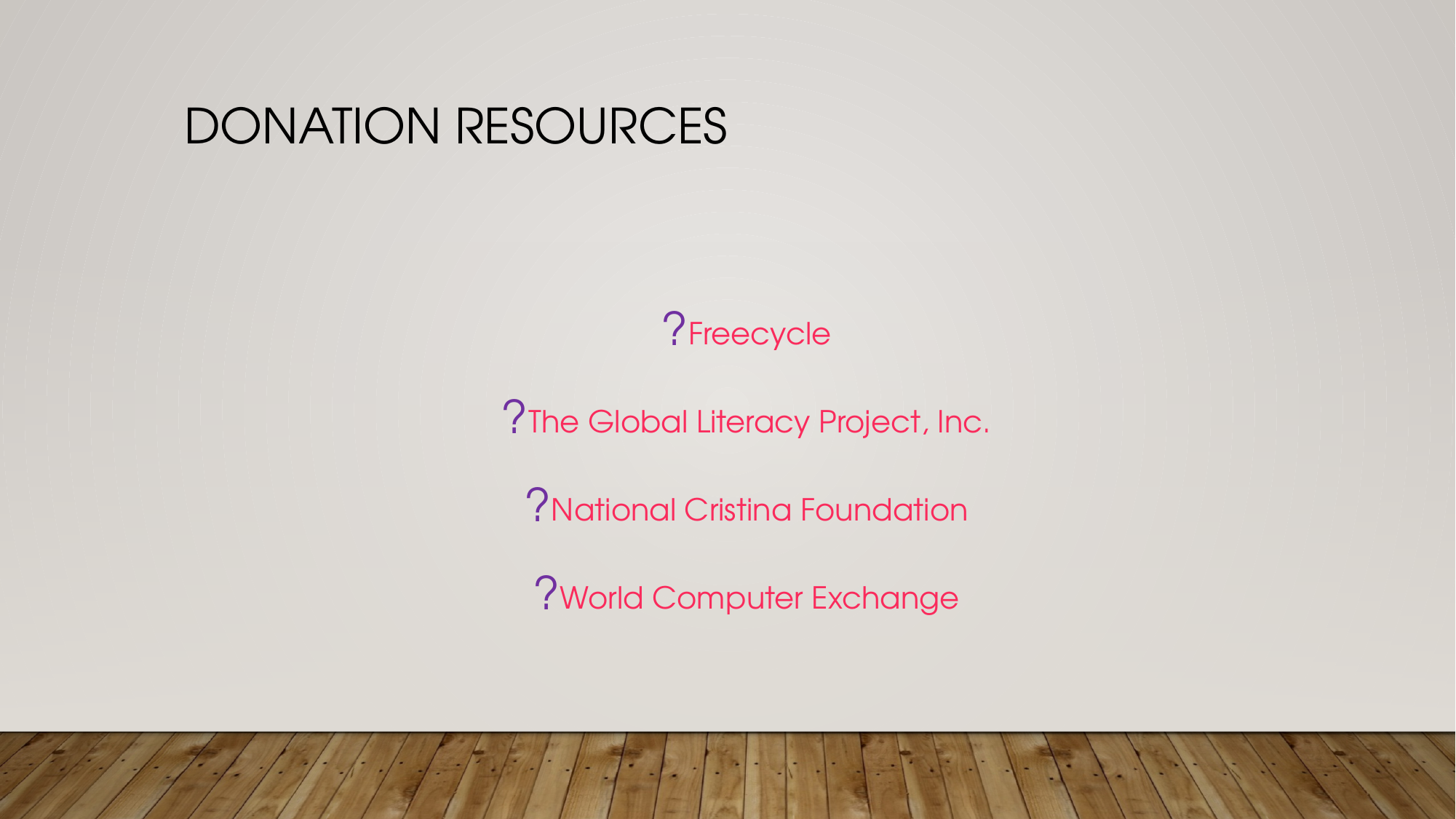

# Donation Resources
Freecycle
The Global Literacy Project, Inc.
National Cristina Foundation
World Computer Exchange